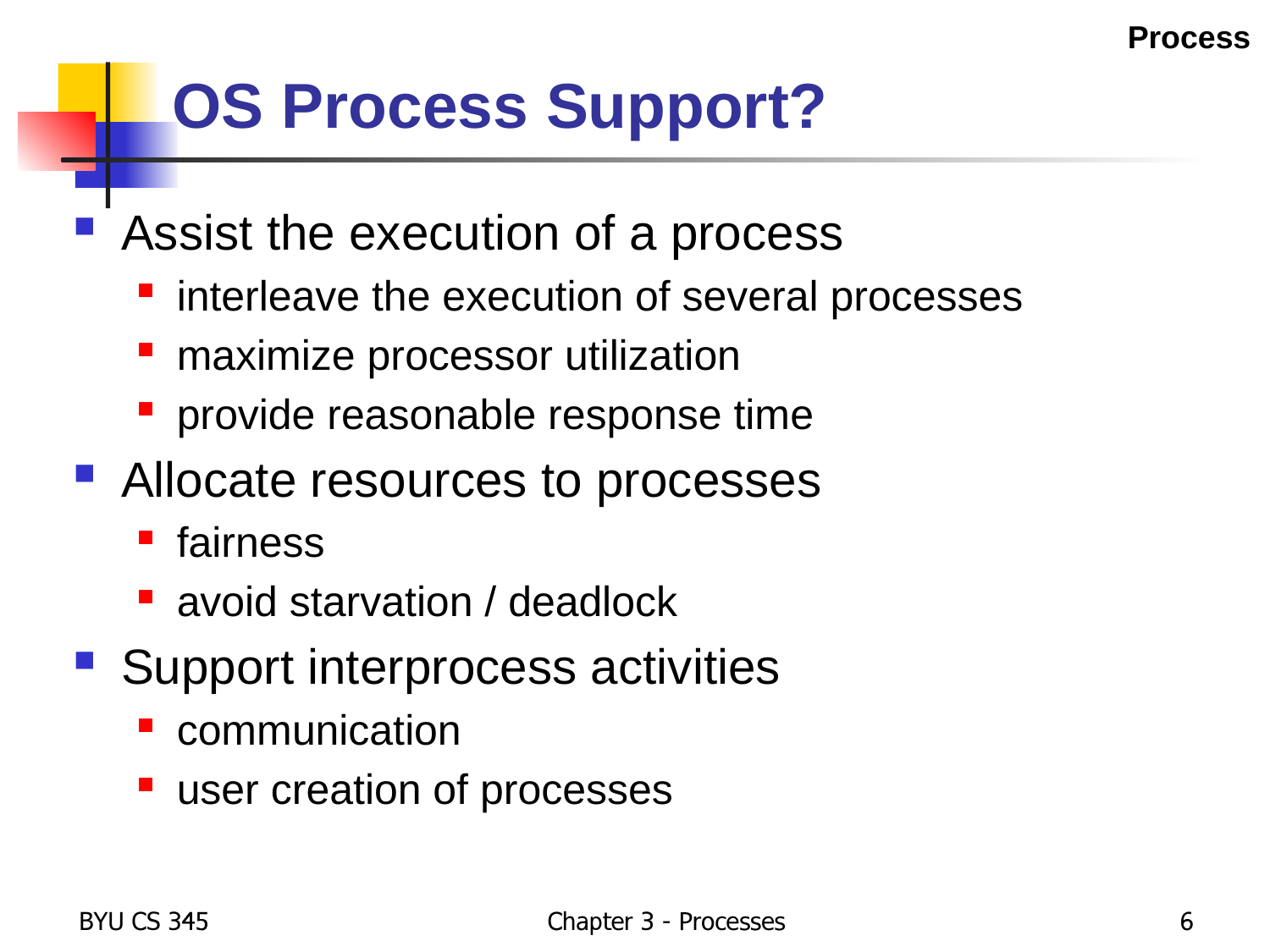

Process
# OS Process Support?
Assist the execution of a process
interleave the execution of several processes
maximize processor utilization
provide reasonable response time
Allocate resources to processes
fairness
avoid starvation / deadlock
Support interprocess activities
communication
user creation of processes
BYU CS 345
Chapter 3 - Processes
6